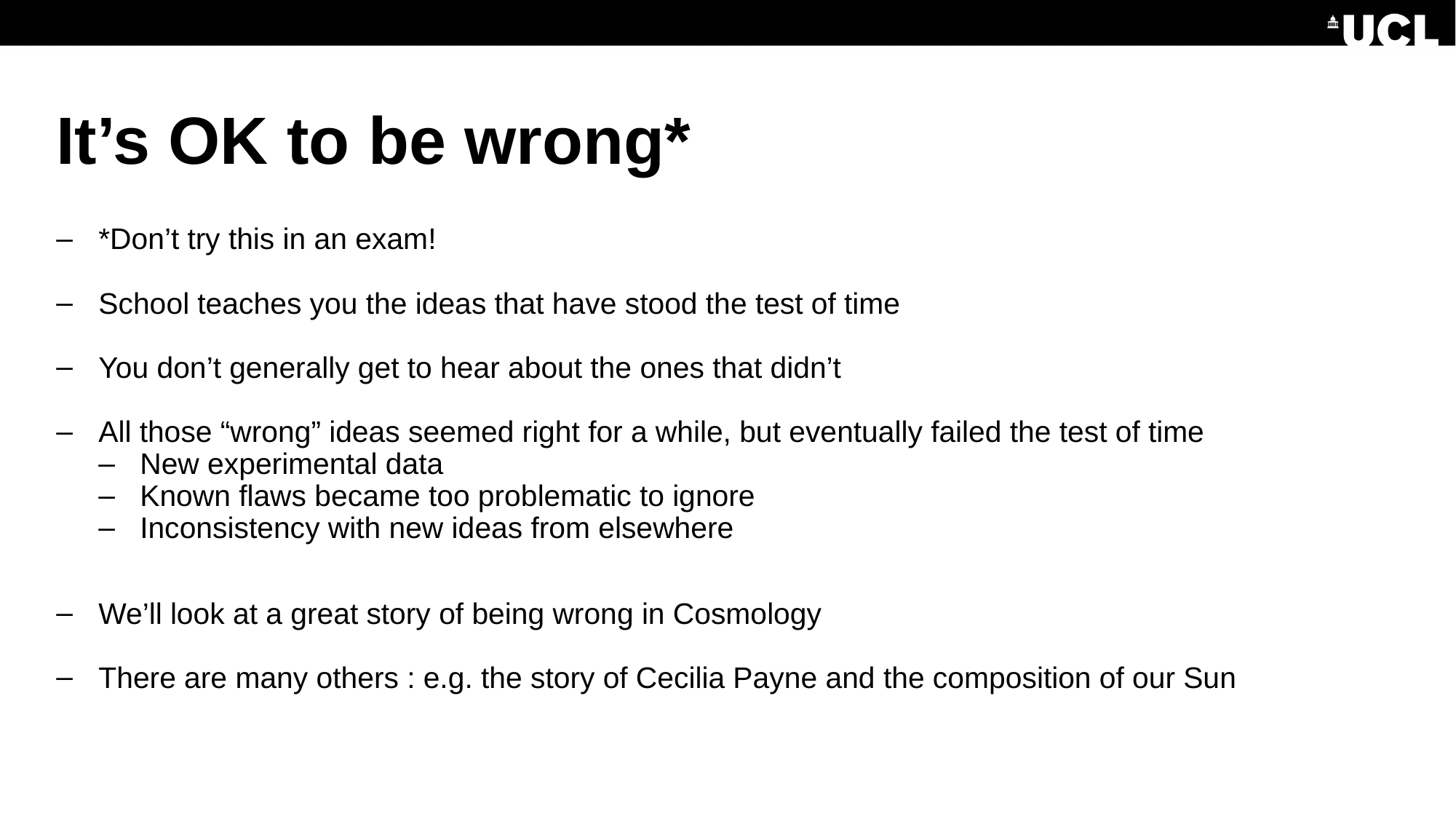

# It’s OK to be wrong*
*Don’t try this in an exam!

School teaches you the ideas that have stood the test of time

You don’t generally get to hear about the ones that didn’t

All those “wrong” ideas seemed right for a while, but eventually failed the test of time
New experimental data
Known flaws became too problematic to ignore
Inconsistency with new ideas from elsewhere

We’ll look at a great story of being wrong in Cosmology

There are many others : e.g. the story of Cecilia Payne and the composition of our Sun